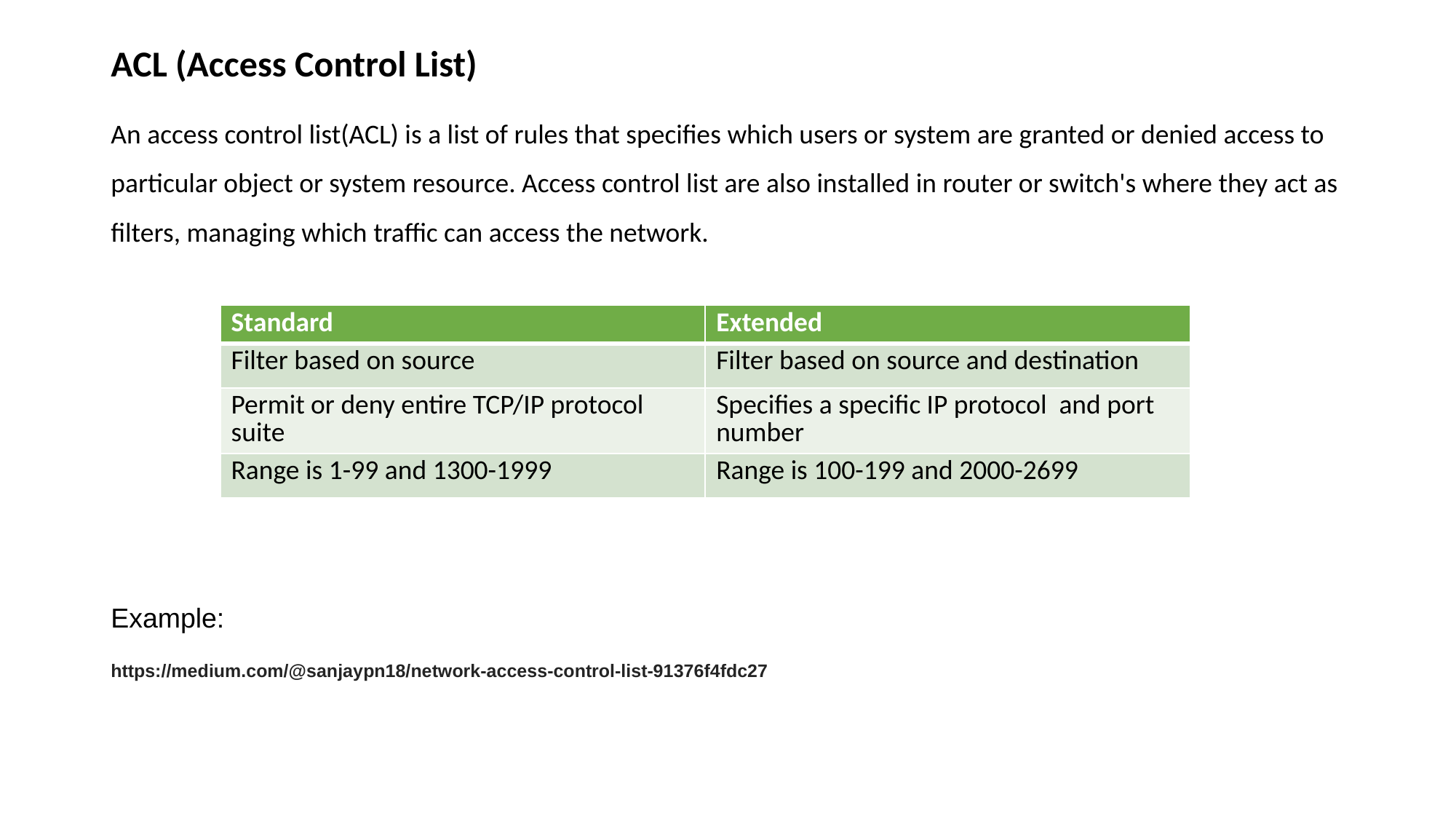

ACL (Access Control List)
An access control list(ACL) is a list of rules that specifies which users or system are granted or denied access to particular object or system resource. Access control list are also installed in router or switch's where they act as filters, managing which traffic can access the network.

Example:
https://medium.com/@sanjaypn18/network-access-control-list-91376f4fdc27

| Standard | Extended |
| --- | --- |
| Filter based on source | Filter based on source and destination |
| Permit or deny entire TCP/IP protocol suite | Specifies a specific IP protocol and port number |
| Range is 1-99 and 1300-1999 | Range is 100-199 and 2000-2699 |